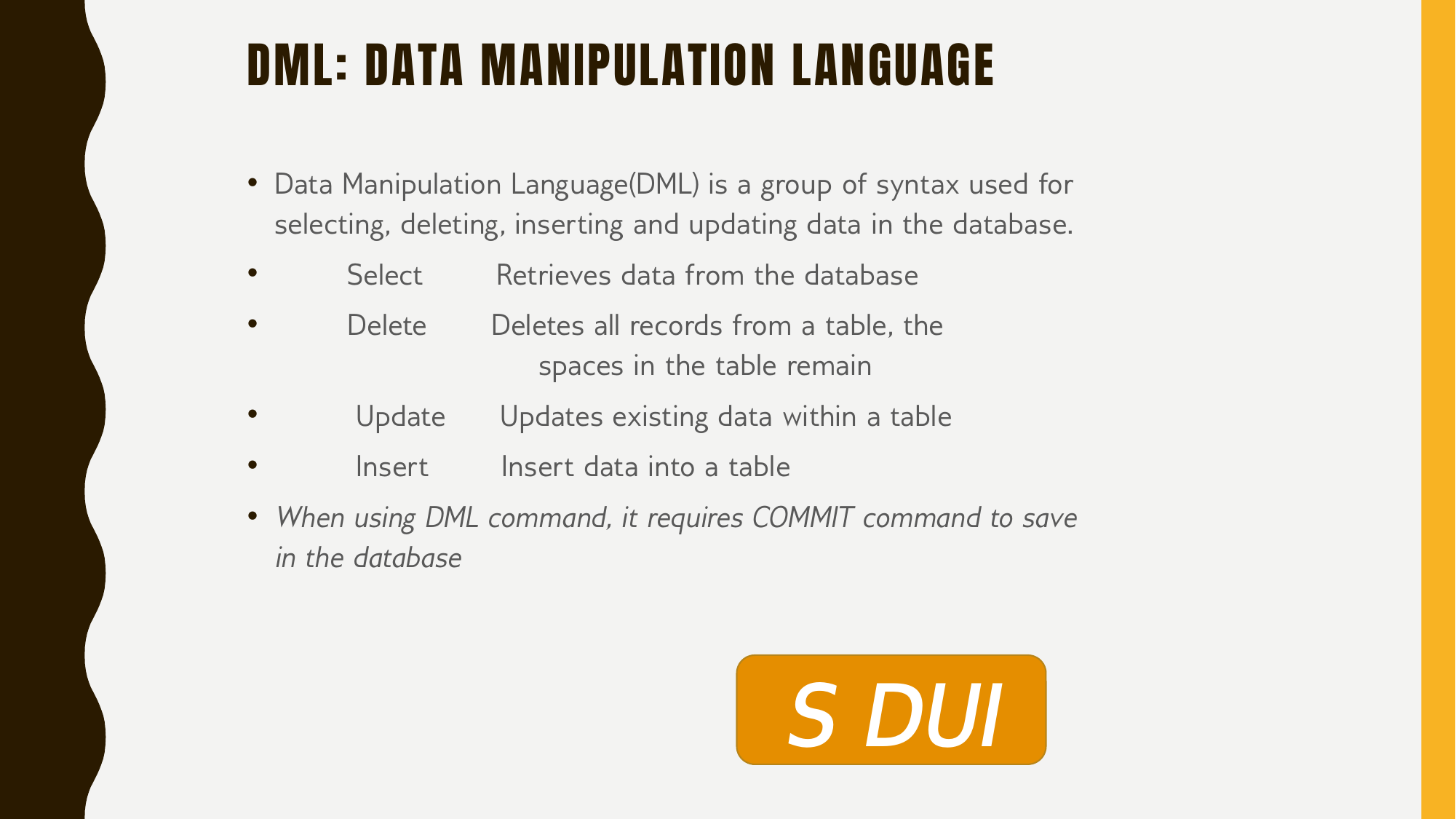

# DML: DATA MANIPULATION LANGUAGE
Data Manipulation Language(DML) is a group of syntax used for selecting, deleting, inserting and updating data in the database.
        Select        Retrieves data from the database
        Delete       Deletes all records from a table, the                  		     spaces in the table remain
         Update      Updates existing data within a table
         Insert        Insert data into a table
When using DML command, it requires COMMIT command to save in the database
S DUI